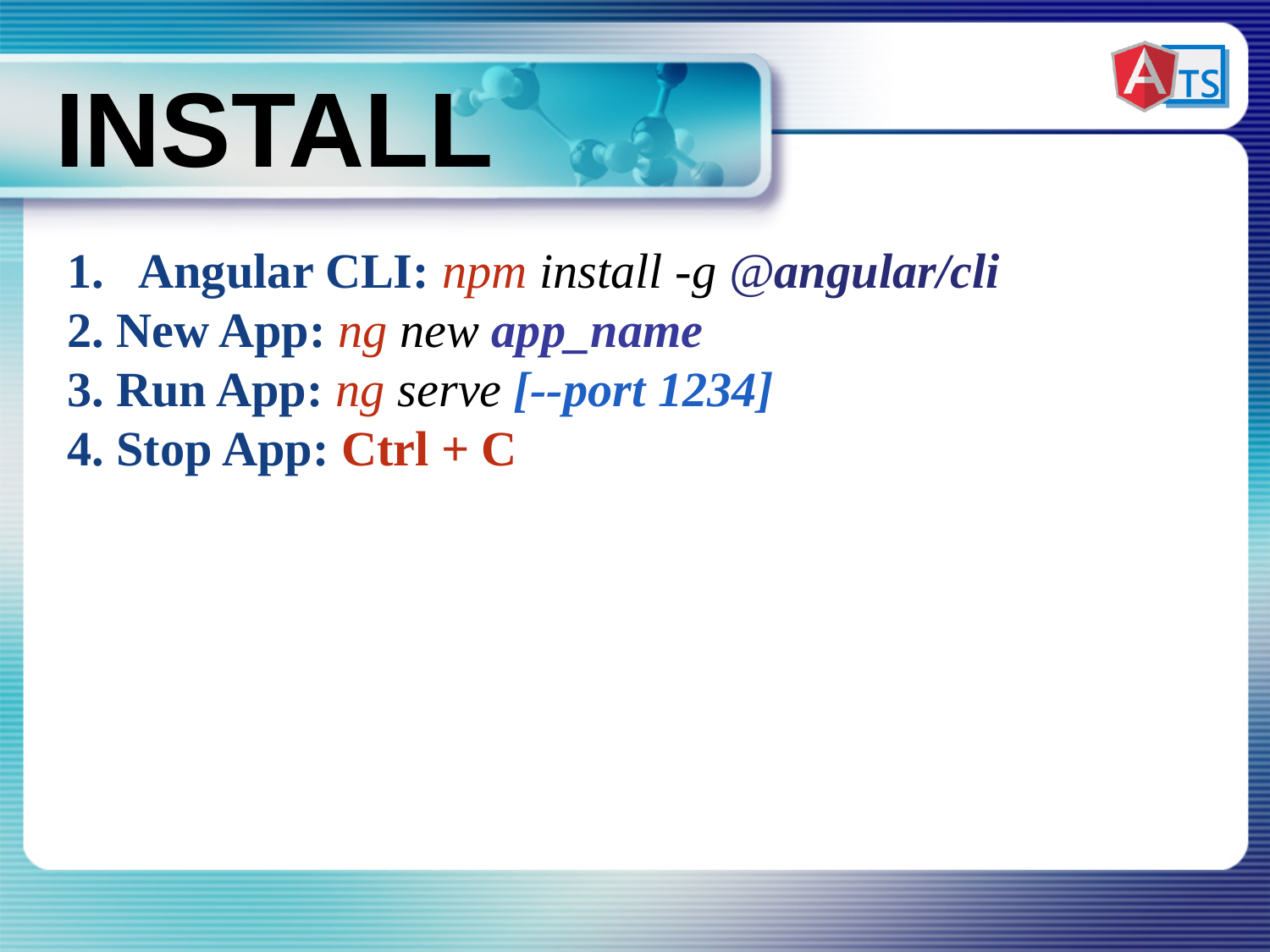

# Install
Angular CLI: npm install -g @angular/cli
2. New App: ng new app_name
3. Run App: ng serve [--port 1234]
4. Stop App: Ctrl + C